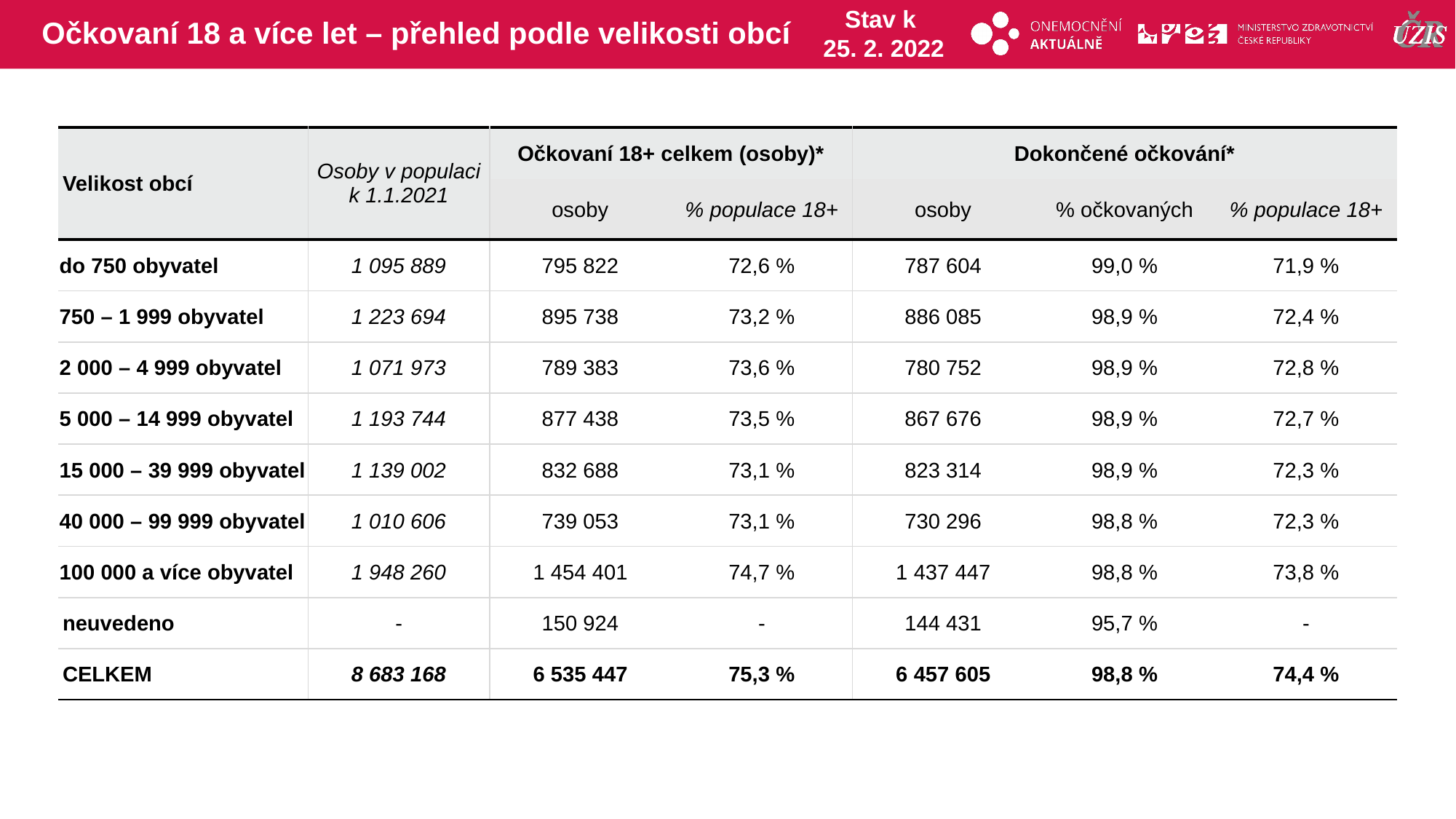

# Očkovaní 18 a více let – přehled podle velikosti obcí
Stav k
25. 2. 2022
| Velikost obcí | Osoby v populaci k 1.1.2021 | Očkovaní 18+ celkem (osoby)\* |  | Dokončené očkování\* |  |  |
| --- | --- | --- | --- | --- | --- | --- |
|  |  | osoby | % populace 18+ | osoby | % očkovaných | % populace 18+ |
| do 750 obyvatel | 1 095 889 | 795 822 | 72,6 % | 787 604 | 99,0 % | 71,9 % |
| 750 – 1 999 obyvatel | 1 223 694 | 895 738 | 73,2 % | 886 085 | 98,9 % | 72,4 % |
| 2 000 – 4 999 obyvatel | 1 071 973 | 789 383 | 73,6 % | 780 752 | 98,9 % | 72,8 % |
| 5 000 – 14 999 obyvatel | 1 193 744 | 877 438 | 73,5 % | 867 676 | 98,9 % | 72,7 % |
| 15 000 – 39 999 obyvatel | 1 139 002 | 832 688 | 73,1 % | 823 314 | 98,9 % | 72,3 % |
| 40 000 – 99 999 obyvatel | 1 010 606 | 739 053 | 73,1 % | 730 296 | 98,8 % | 72,3 % |
| 100 000 a více obyvatel | 1 948 260 | 1 454 401 | 74,7 % | 1 437 447 | 98,8 % | 73,8 % |
| neuvedeno | - | 150 924 | - | 144 431 | 95,7 % | - |
| CELKEM | 8 683 168 | 6 535 447 | 75,3 % | 6 457 605 | 98,8 % | 74,4 % |